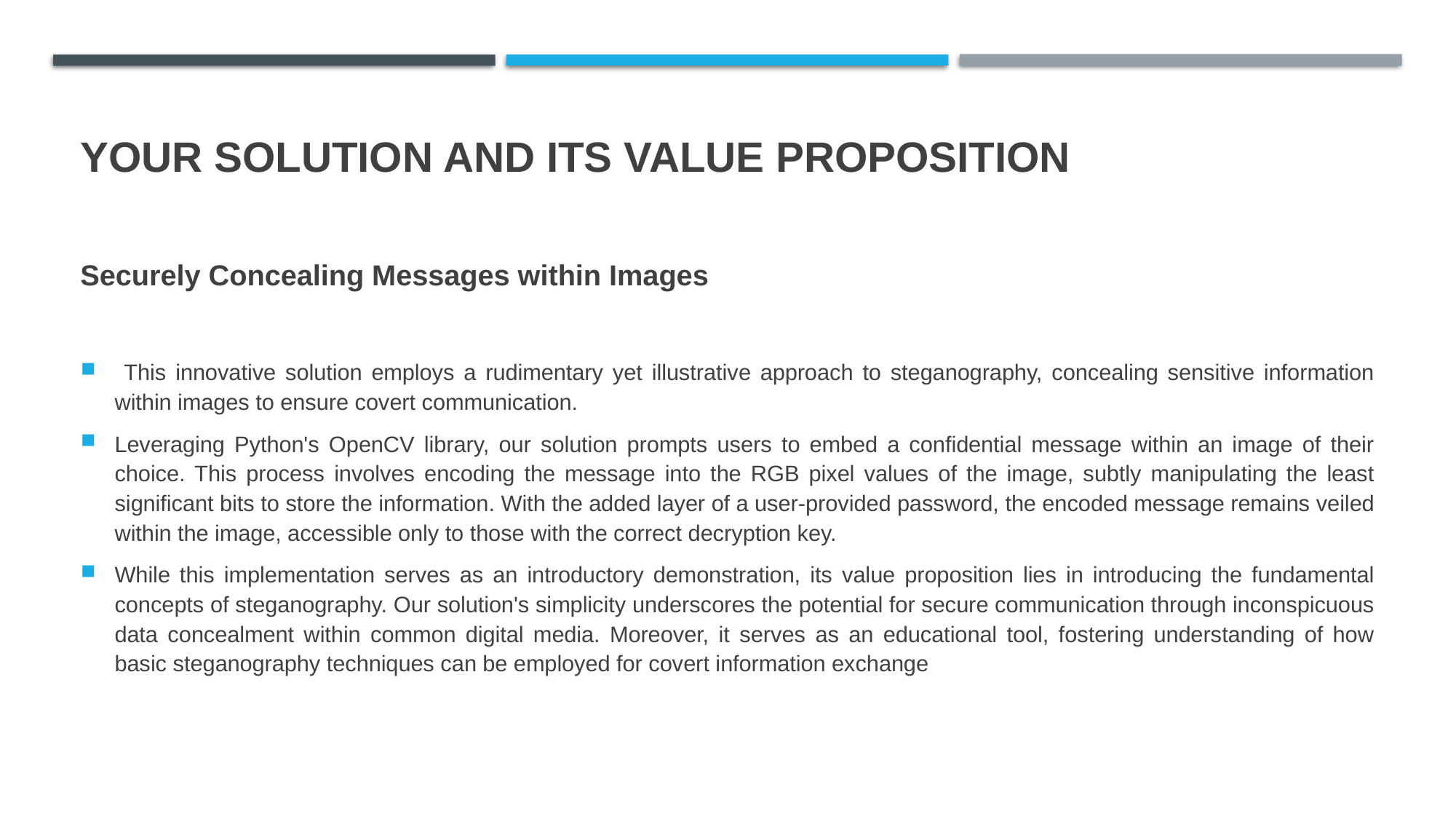

# YOUR SOLUTION AND ITS VALUE PROPOSITION
Securely Concealing Messages within Images

 This innovative solution employs a rudimentary yet illustrative approach to steganography, concealing sensitive information within images to ensure covert communication.
Leveraging Python's OpenCV library, our solution prompts users to embed a confidential message within an image of their choice. This process involves encoding the message into the RGB pixel values of the image, subtly manipulating the least significant bits to store the information. With the added layer of a user-provided password, the encoded message remains veiled within the image, accessible only to those with the correct decryption key.
While this implementation serves as an introductory demonstration, its value proposition lies in introducing the fundamental concepts of steganography. Our solution's simplicity underscores the potential for secure communication through inconspicuous data concealment within common digital media. Moreover, it serves as an educational tool, fostering understanding of how basic steganography techniques can be employed for covert information exchange